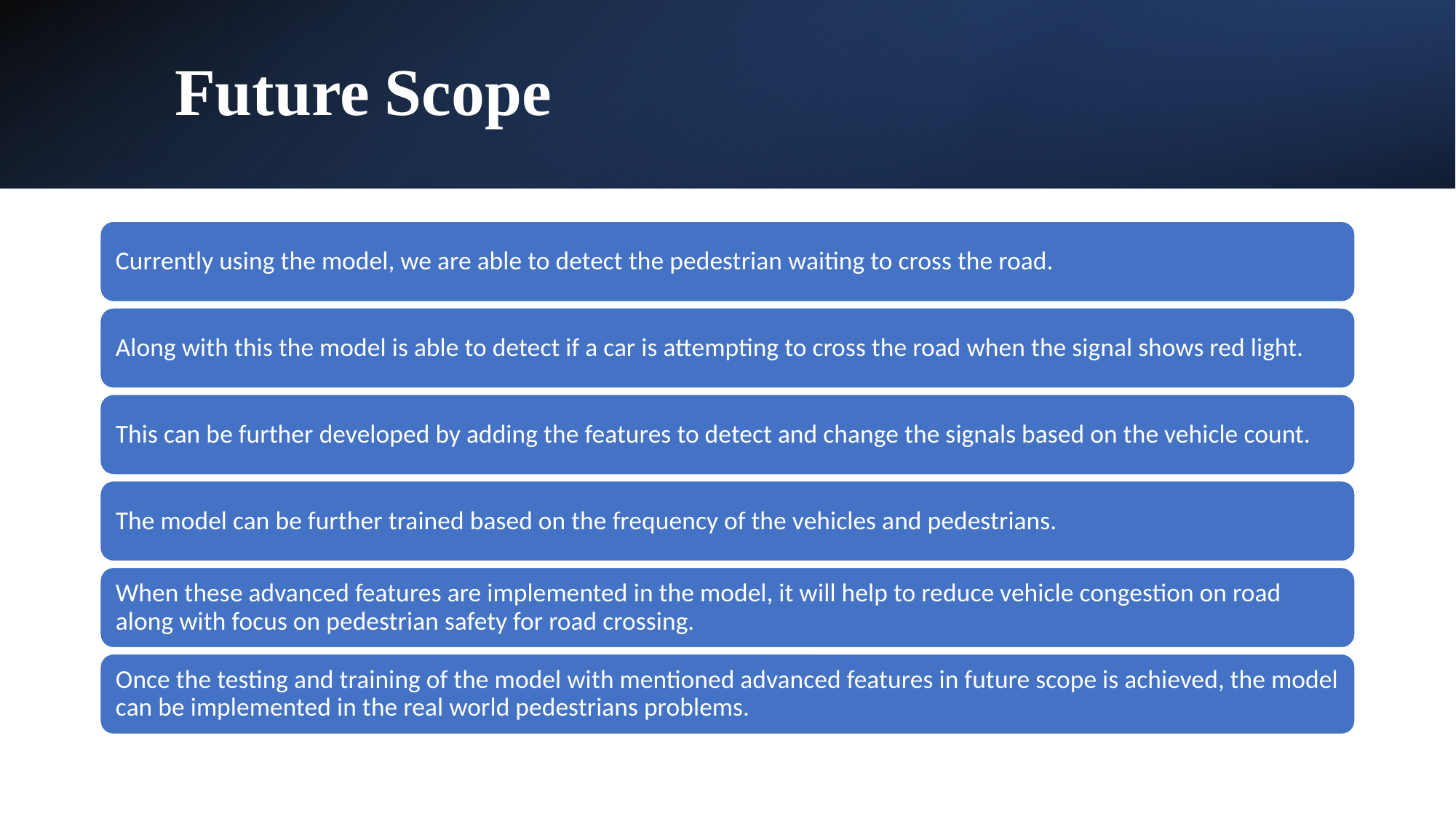

# Future Scope
Currently using the model, we are able to detect the pedestrian waiting to cross the road.
Along with this the model is able to detect if a car is attempting to cross the road when the signal shows red light.
This can be further developed by adding the features to detect and change the signals based on the vehicle count.
The model can be further trained based on the frequency of the vehicles and pedestrians.
When these advanced features are implemented in the model, it will help to reduce vehicle congestion on road along with focus on pedestrian safety for road crossing.
Once the testing and training of the model with mentioned advanced features in future scope is achieved, the model can be implemented in the real world pedestrians problems.